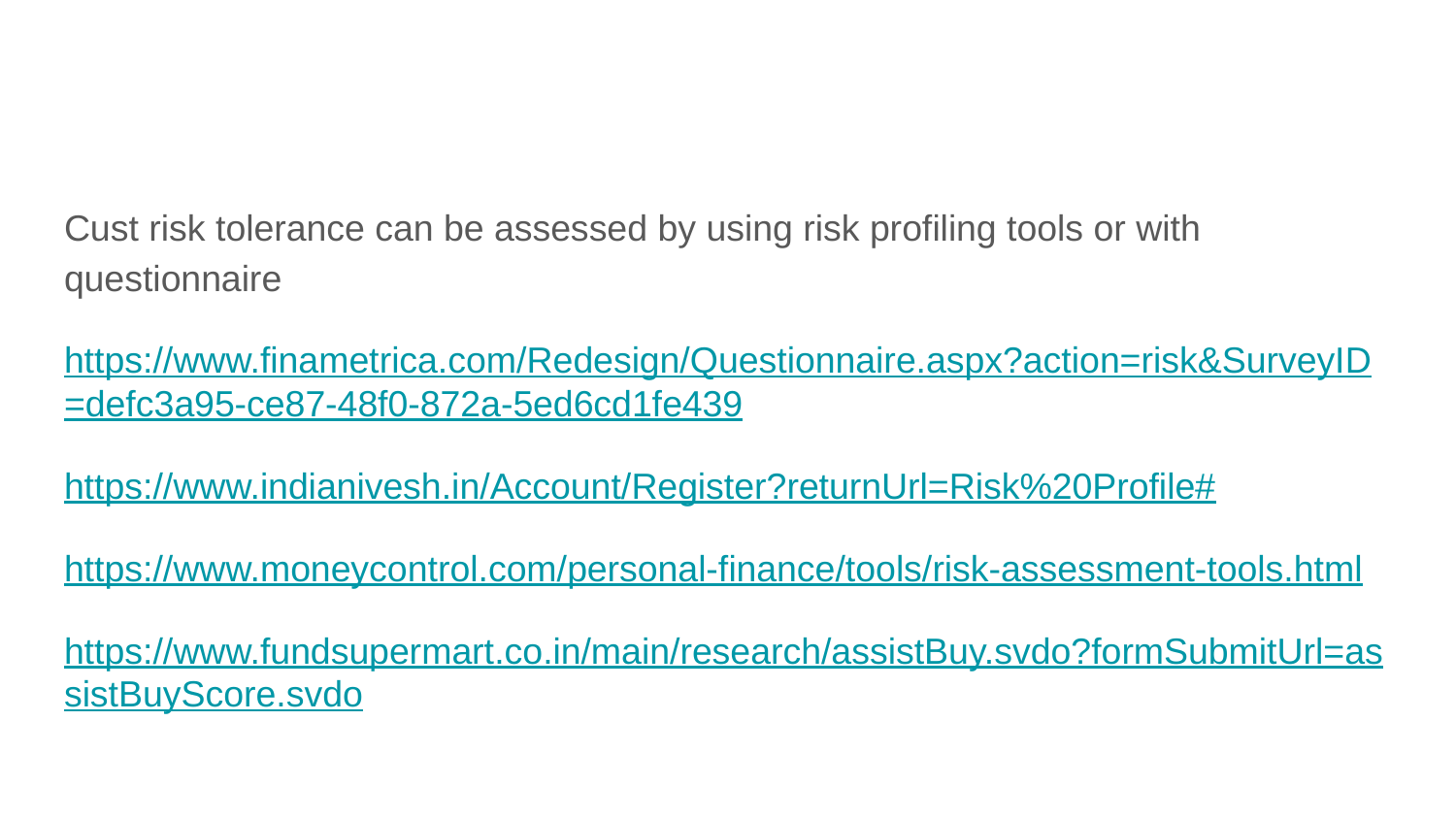

#
Cust risk tolerance can be assessed by using risk profiling tools or with questionnaire
https://www.finametrica.com/Redesign/Questionnaire.aspx?action=risk&SurveyID=defc3a95-ce87-48f0-872a-5ed6cd1fe439
https://www.indianivesh.in/Account/Register?returnUrl=Risk%20Profile#
https://www.moneycontrol.com/personal-finance/tools/risk-assessment-tools.html
https://www.fundsupermart.co.in/main/research/assistBuy.svdo?formSubmitUrl=assistBuyScore.svdo